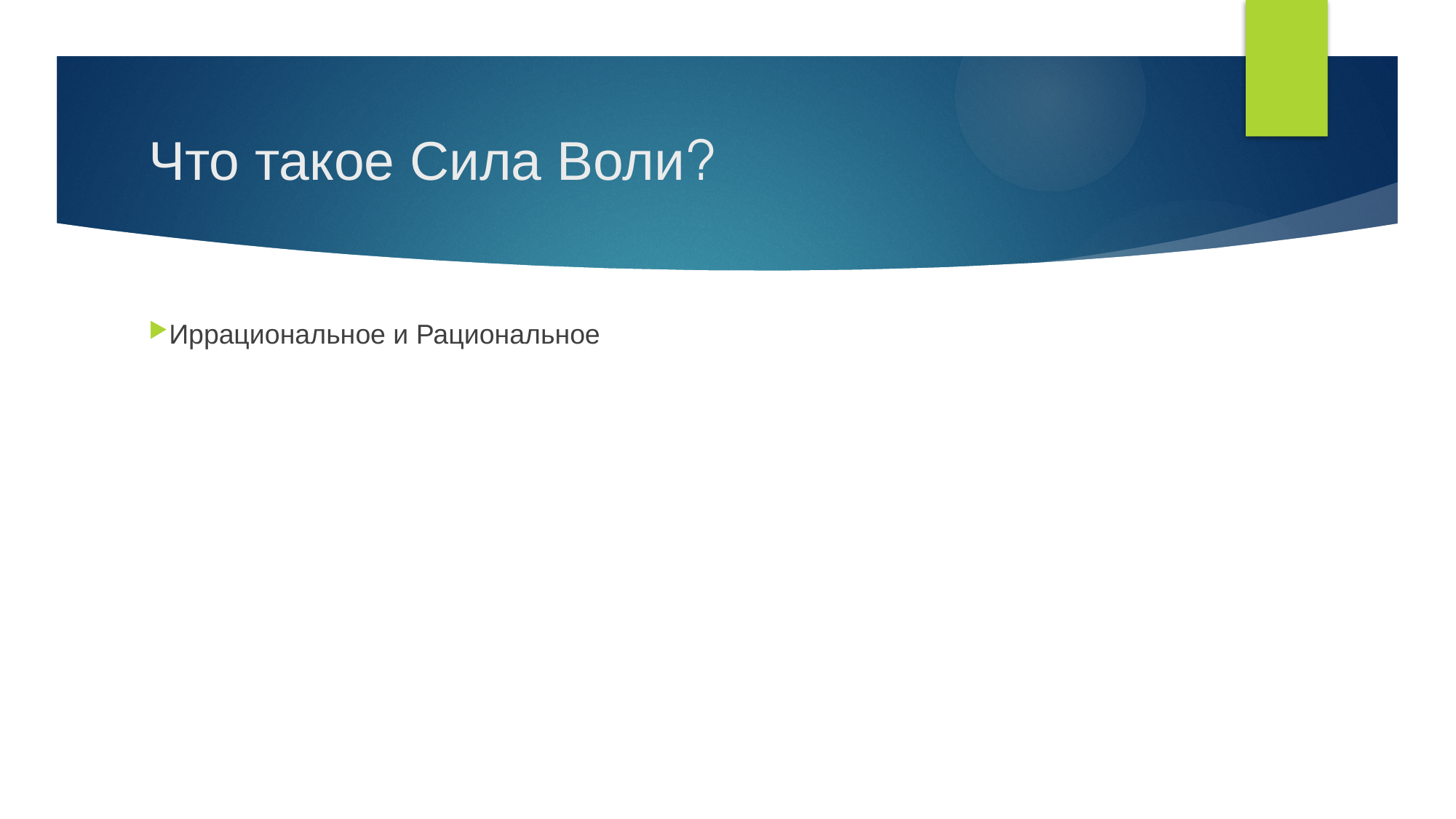

# Что такое Сила Воли?
Иррациональное и Рациональное